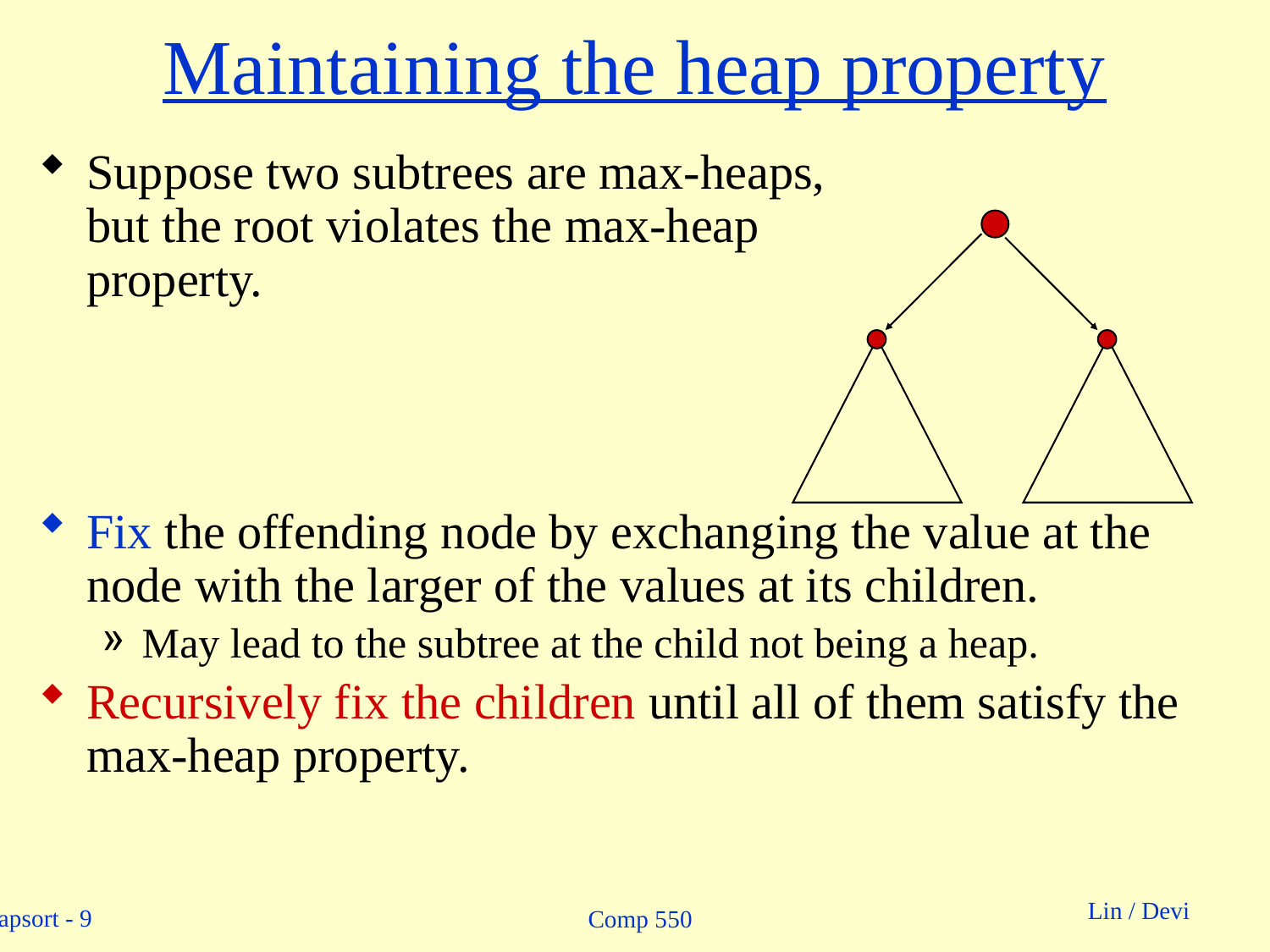

# Maintaining the heap property
Suppose two subtrees are max-heaps,
but the root violates the max-heap
property.

Fix the offending node by exchanging the value at the node with the larger of the values at its children.
May lead to the subtree at the child not being a heap.
Recursively fix the children until all of them satisfy the max-heap property.

Comp 550